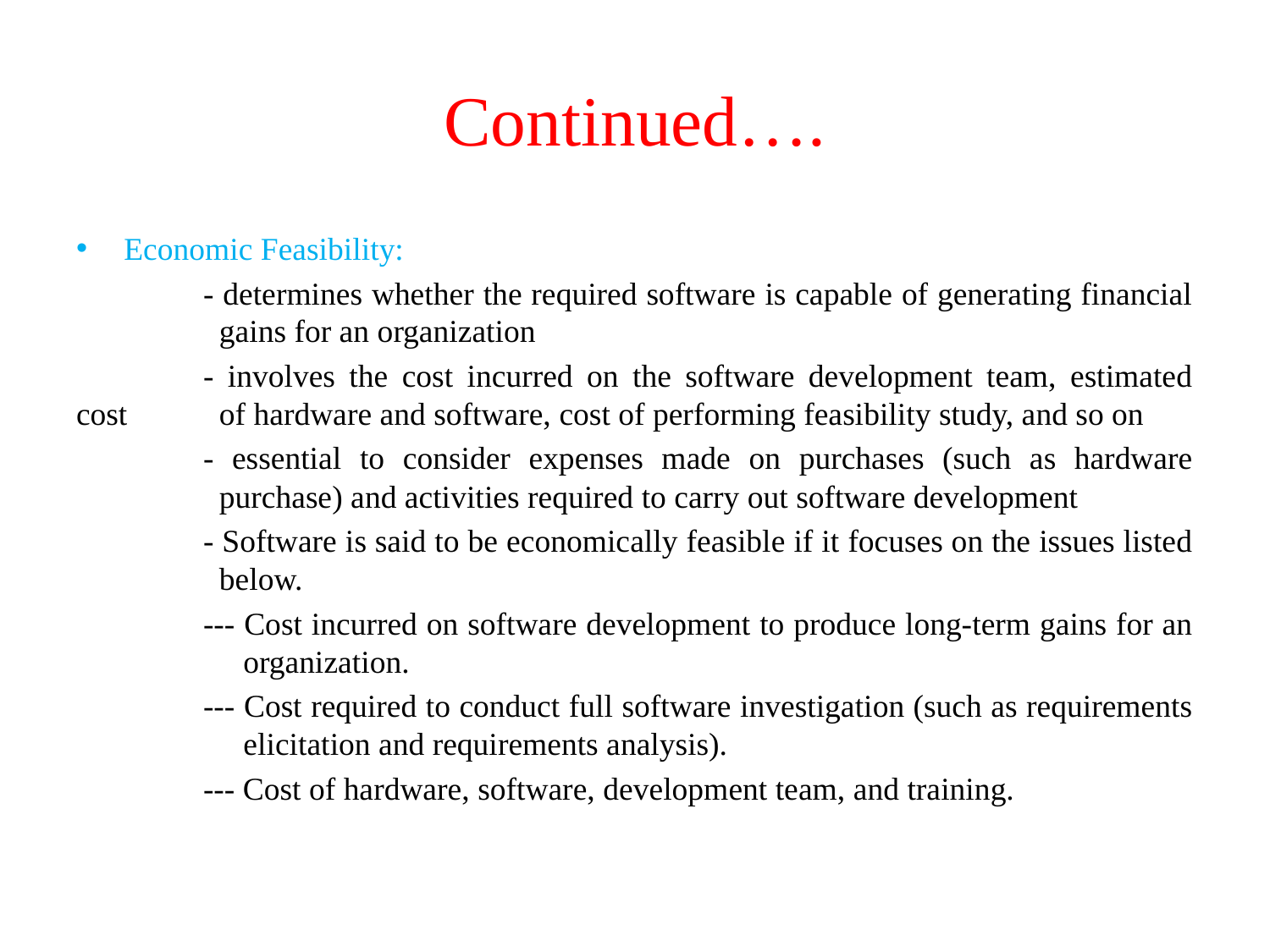

# Continued….
Economic Feasibility:
	- determines whether the required software is capable of generating financial 	  gains for an organization
	- involves the cost incurred on the software development team, estimated cost 	  of hardware and software, cost of performing feasibility study, and so on
	- essential to consider expenses made on purchases (such as hardware 	  purchase) and activities required to carry out software development
	- Software is said to be economically feasible if it focuses on the issues listed 	  below.
	--- Cost incurred on software development to produce long-term gains for an 	     organization.
	--- Cost required to conduct full software investigation (such as requirements 	     elicitation and requirements analysis).
	--- Cost of hardware, software, development team, and training.